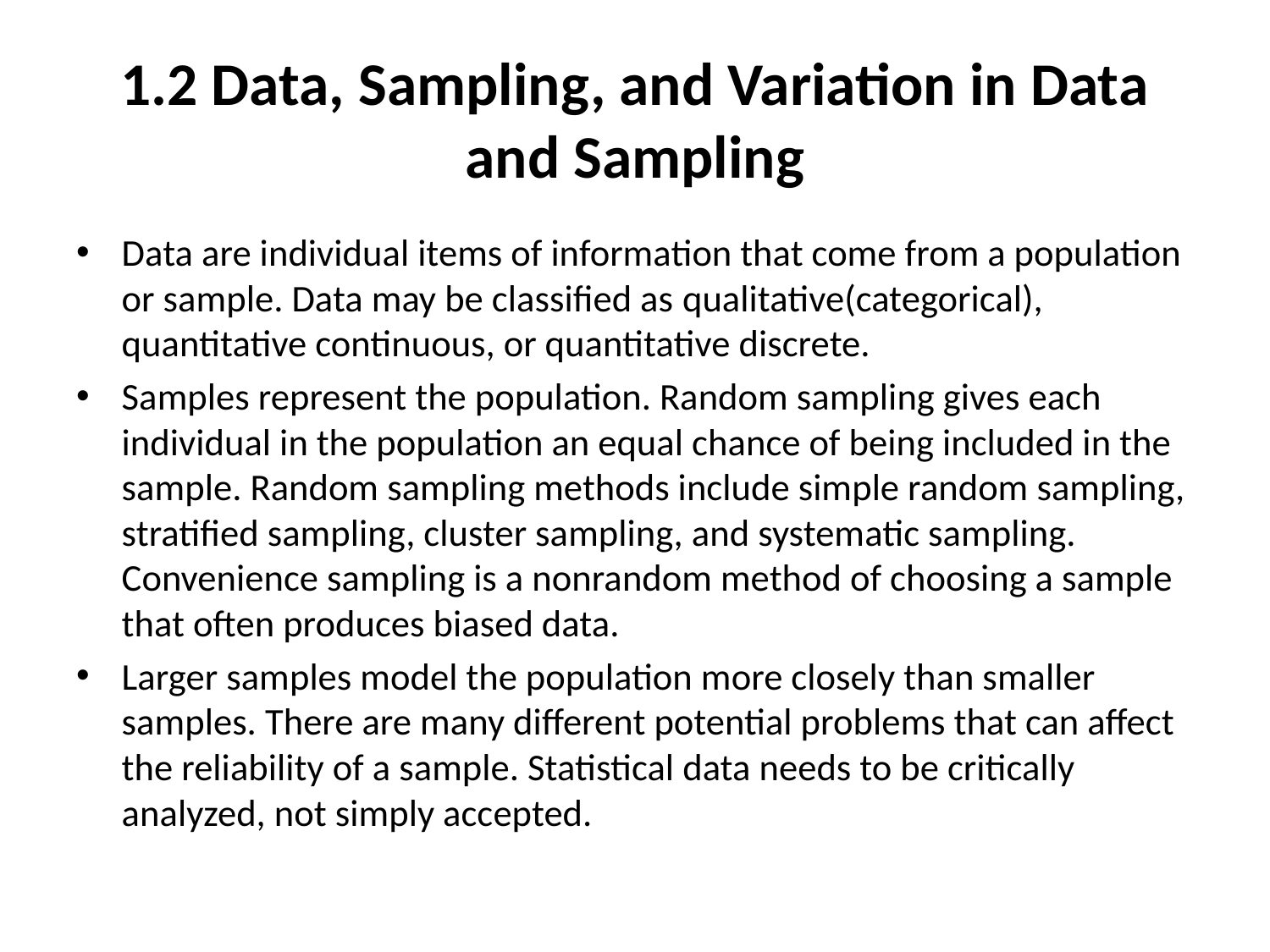

# 1.2 Data, Sampling, and Variation in Data and Sampling
Data are individual items of information that come from a population or sample. Data may be classified as qualitative(categorical), quantitative continuous, or quantitative discrete.
Samples represent the population. Random sampling gives each individual in the population an equal chance of being included in the sample. Random sampling methods include simple random sampling, stratified sampling, cluster sampling, and systematic sampling. Convenience sampling is a nonrandom method of choosing a sample that often produces biased data.
Larger samples model the population more closely than smaller samples. There are many different potential problems that can affect the reliability of a sample. Statistical data needs to be critically analyzed, not simply accepted.